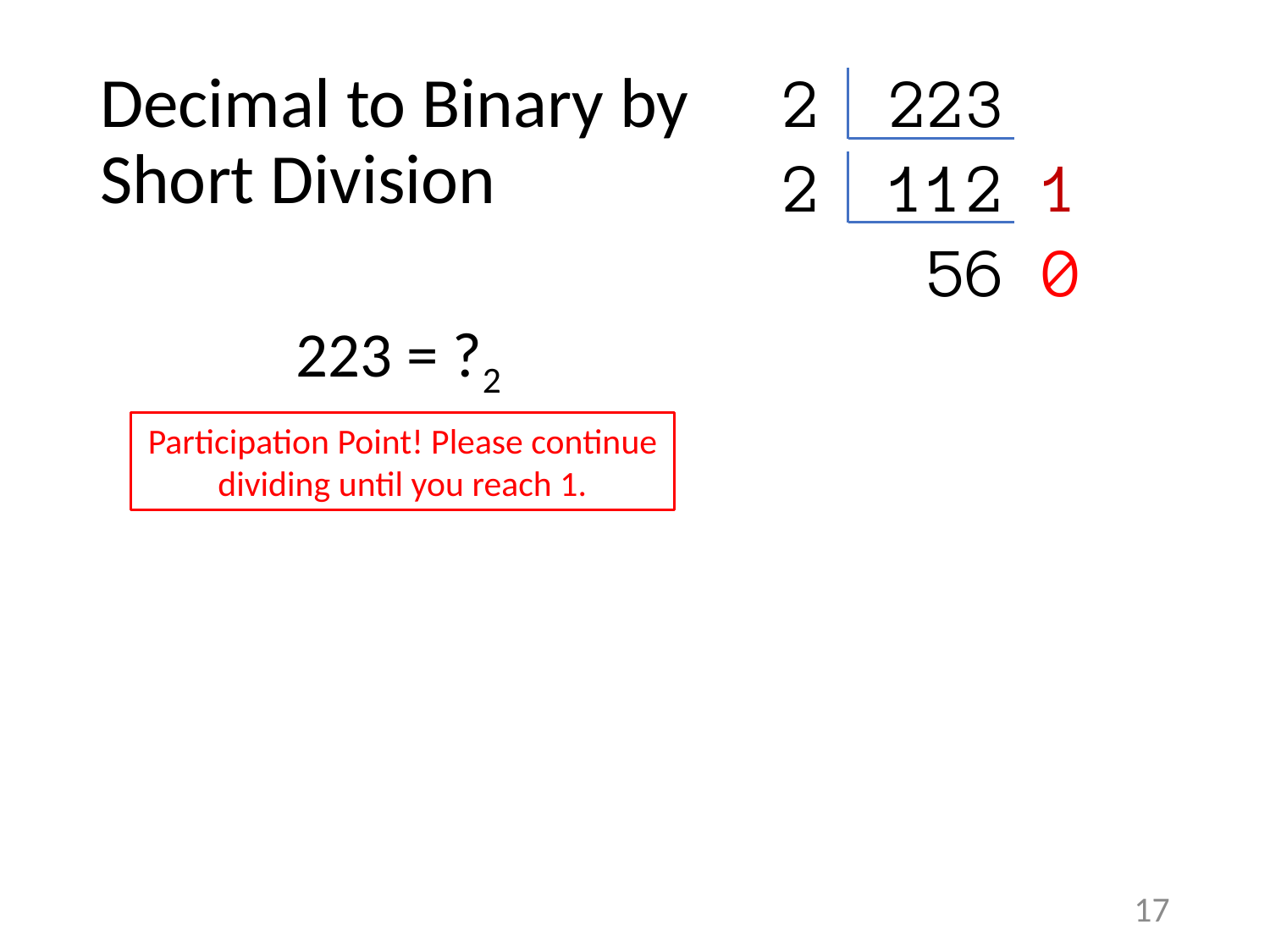

# Decimal to Binary by Short Division
2
2
223
112 1
56 0
223 = ?2
Participation Point! Please continue dividing until you reach 1.
17